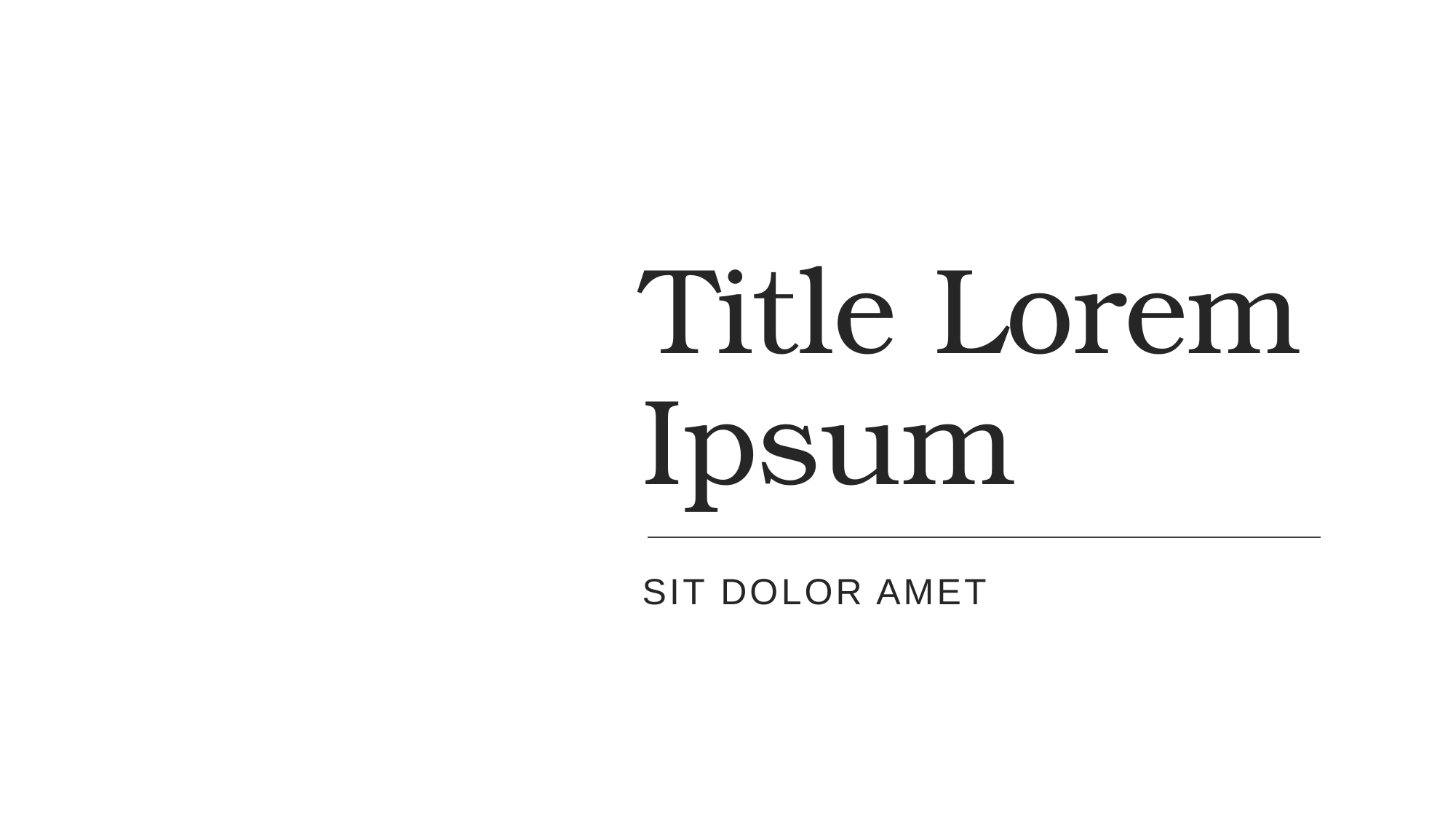

# Title Lorem Ipsum
Sit Dolor Amet